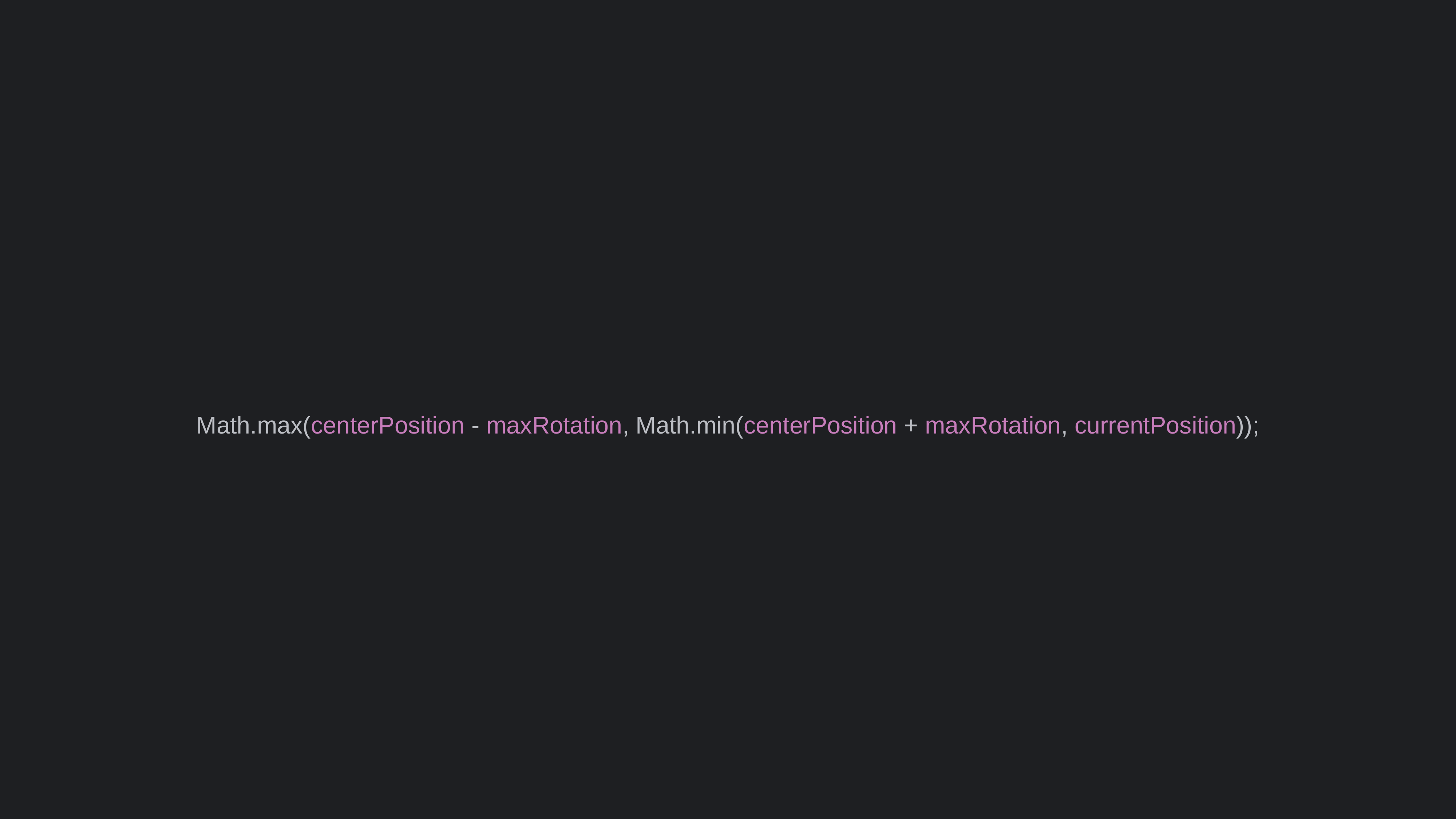

Math.max(centerPosition - maxRotation, Math.min(centerPosition + maxRotation, currentPosition));